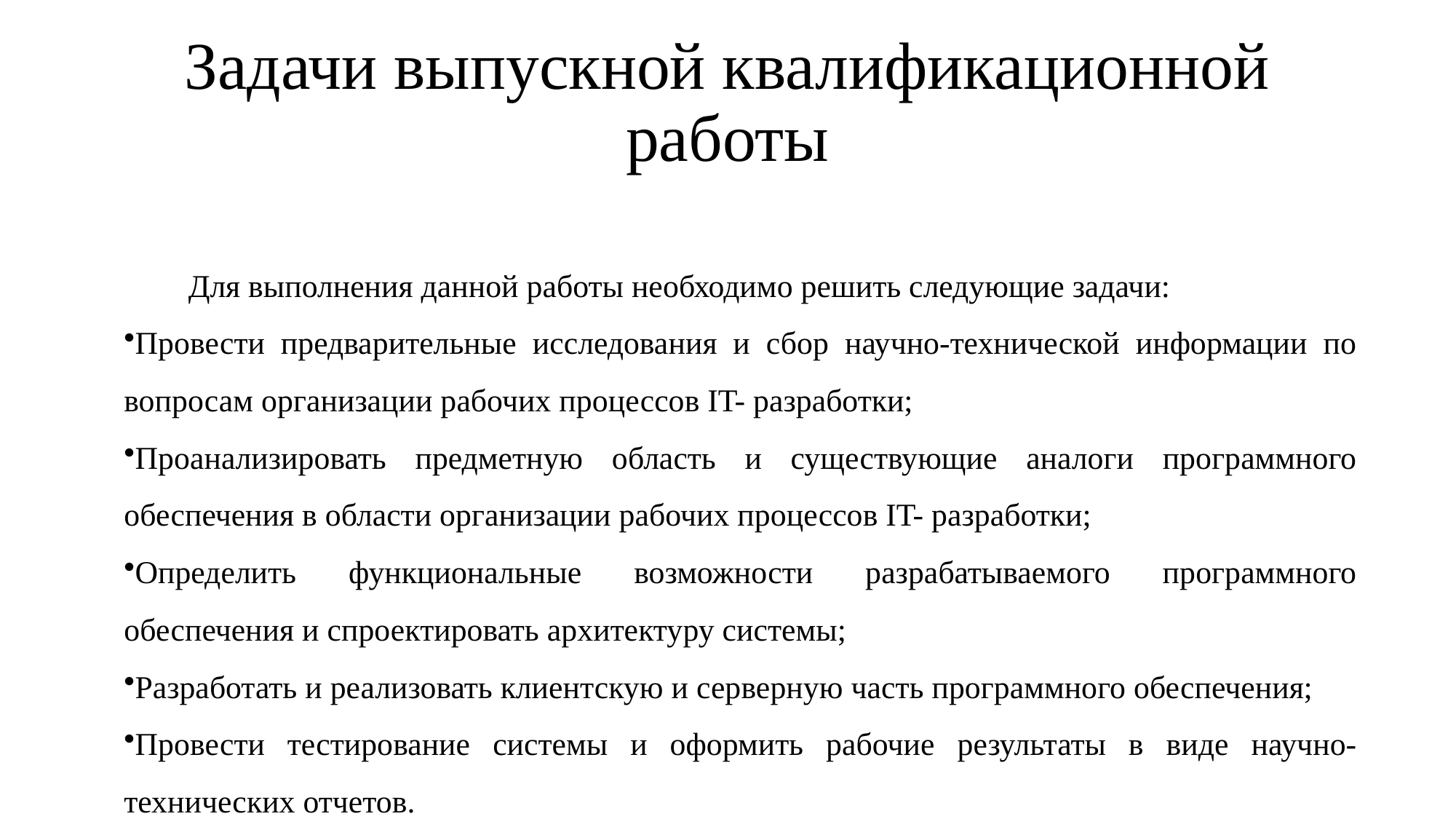

Задачи выпускной квалификационной работы
Для выполнения данной работы необходимо решить следующие задачи:​
Провести предварительные исследования и сбор научно-технической информации по вопросам организации рабочих процессов IT- разработки;​
Проанализировать предметную область и существующие аналоги программного обеспечения в области организации рабочих процессов IT- разработки;​
Определить функциональные возможности разрабатываемого программного обеспечения и спроектировать архитектуру системы;​
Разработать и реализовать клиентскую и серверную часть программного обеспечения;​
Провести тестирование системы и оформить рабочие результаты в виде научно-технических отчетов.